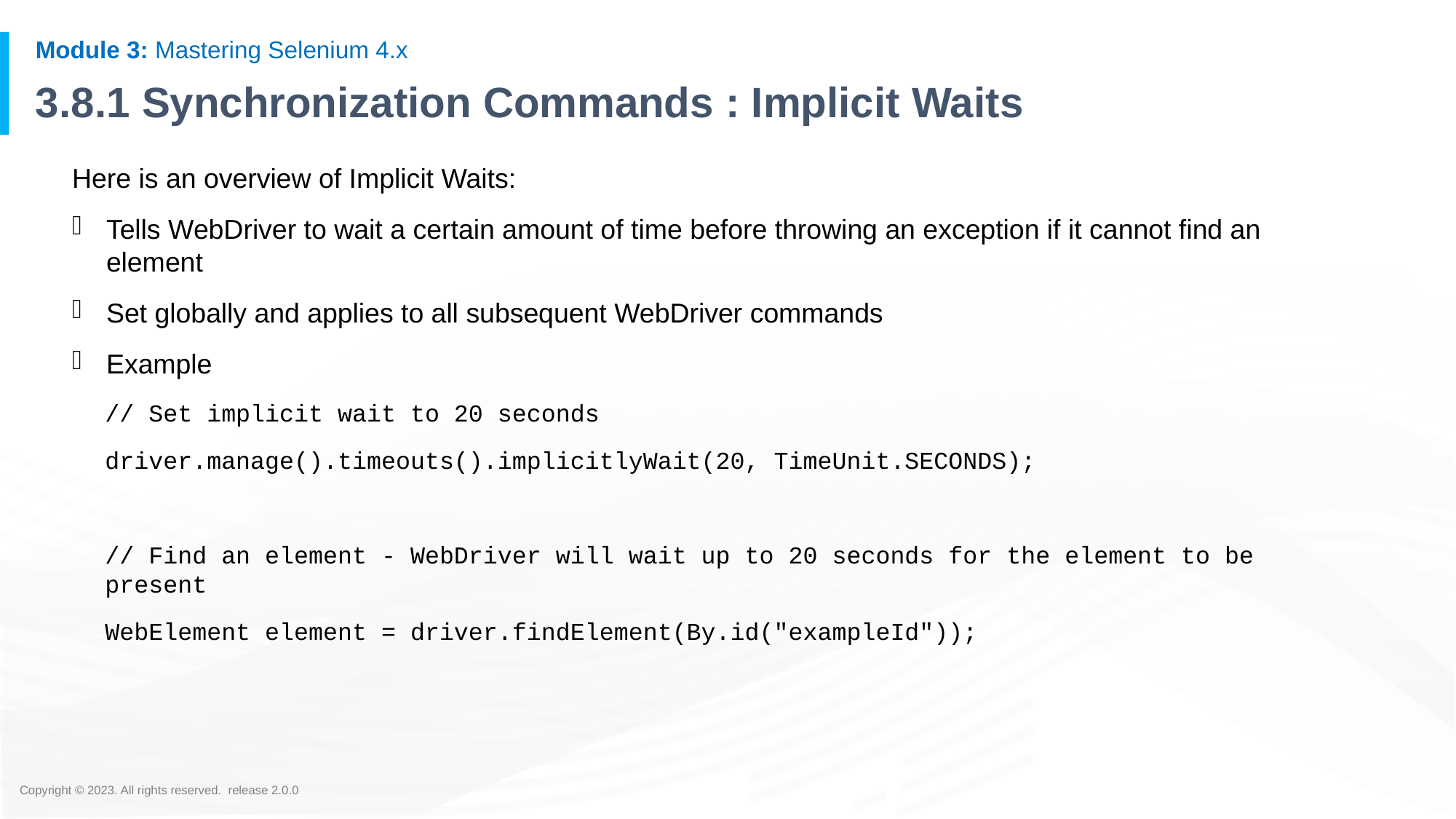

# 3.8.1 Synchronization Commands : Implicit Waits
Here is an overview of Implicit Waits:
Tells WebDriver to wait a certain amount of time before throwing an exception if it cannot find an element
Set globally and applies to all subsequent WebDriver commands
Example
// Set implicit wait to 20 seconds
driver.manage().timeouts().implicitlyWait(20, TimeUnit.SECONDS);

// Find an element - WebDriver will wait up to 20 seconds for the element to be present
WebElement element = driver.findElement(By.id("exampleId"));